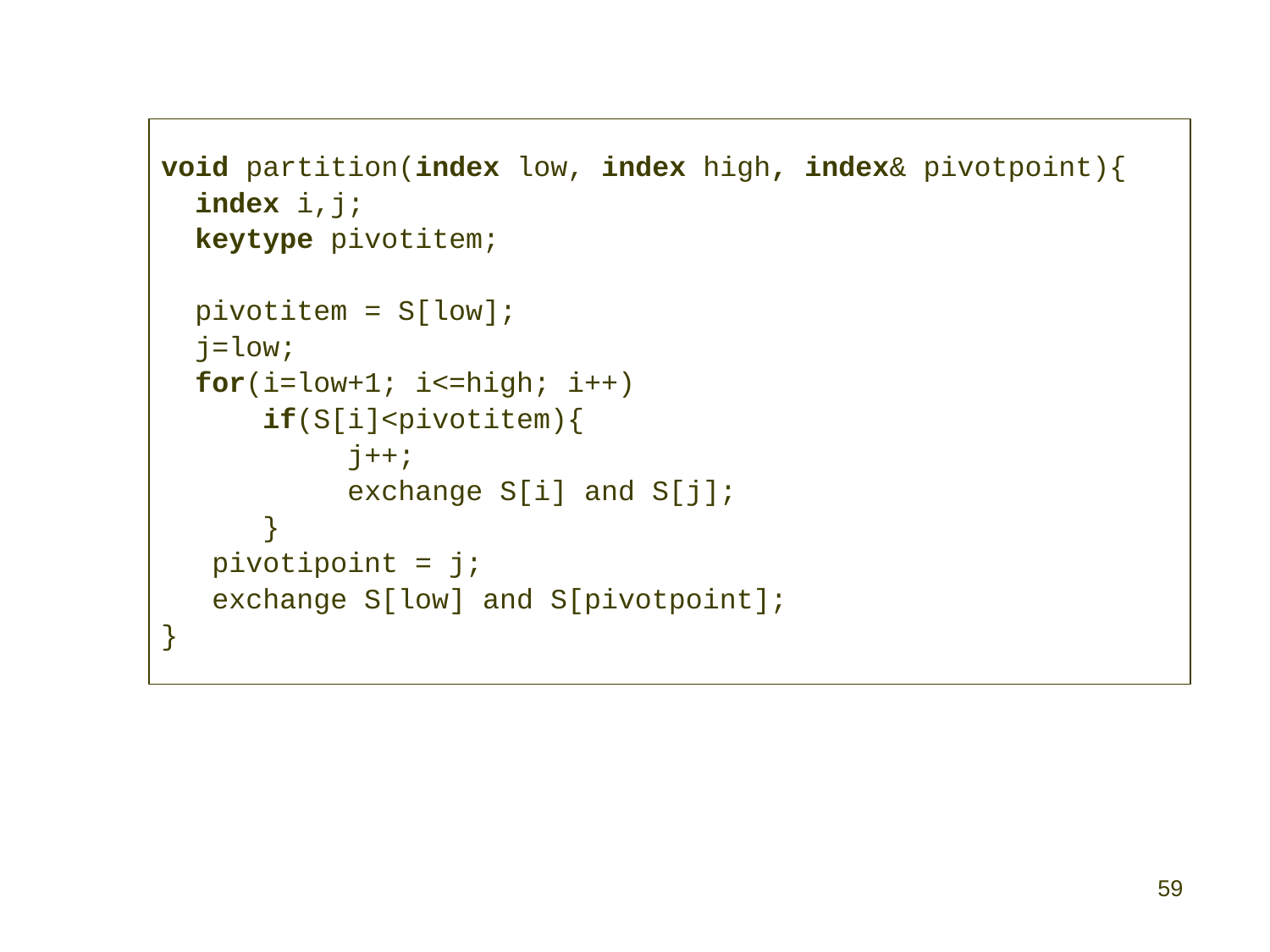

void partition(index low, index high, index& pivotpoint){
  index i,j;
  keytype pivotitem;

  pivotitem = S[low];
  j=low;
  for(i=low+1; i<=high; i++)
      if(S[i]<pivotitem){
           j++;
           exchange S[i] and S[j];
      }
   pivotipoint = j;
   exchange S[low] and S[pivotpoint];
}
59